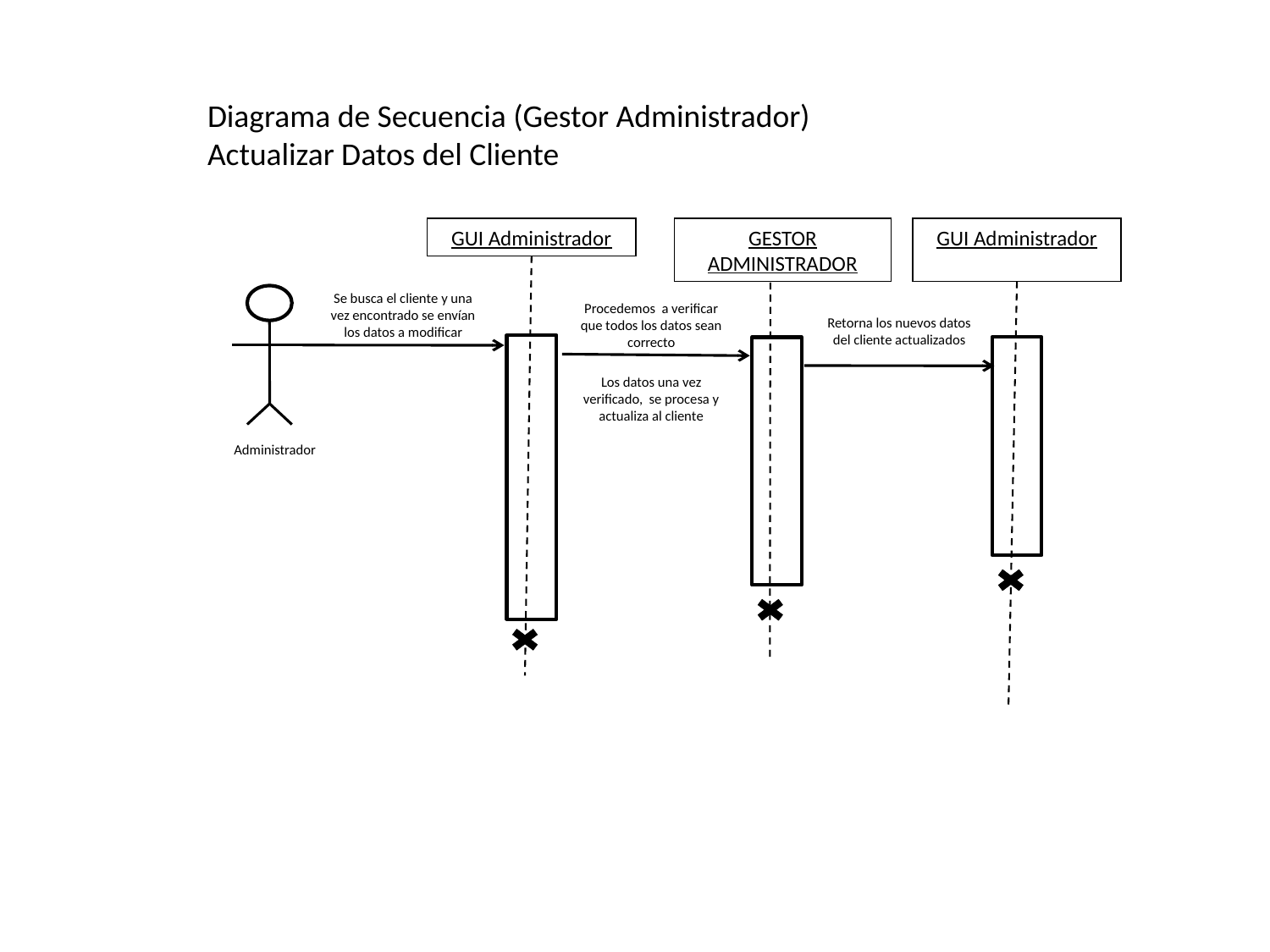

Diagrama de Secuencia (Gestor Administrador)
Actualizar Datos del Cliente
GUI Administrador
GESTOR ADMINISTRADOR
GUI Administrador

Se busca el cliente y una vez encontrado se envían los datos a modificar

Administrador
Procedemos  a verificar que todos los datos sean correcto
Retorna los nuevos datos del cliente actualizados

Los datos una vez verificado,  se procesa y actualiza al cliente